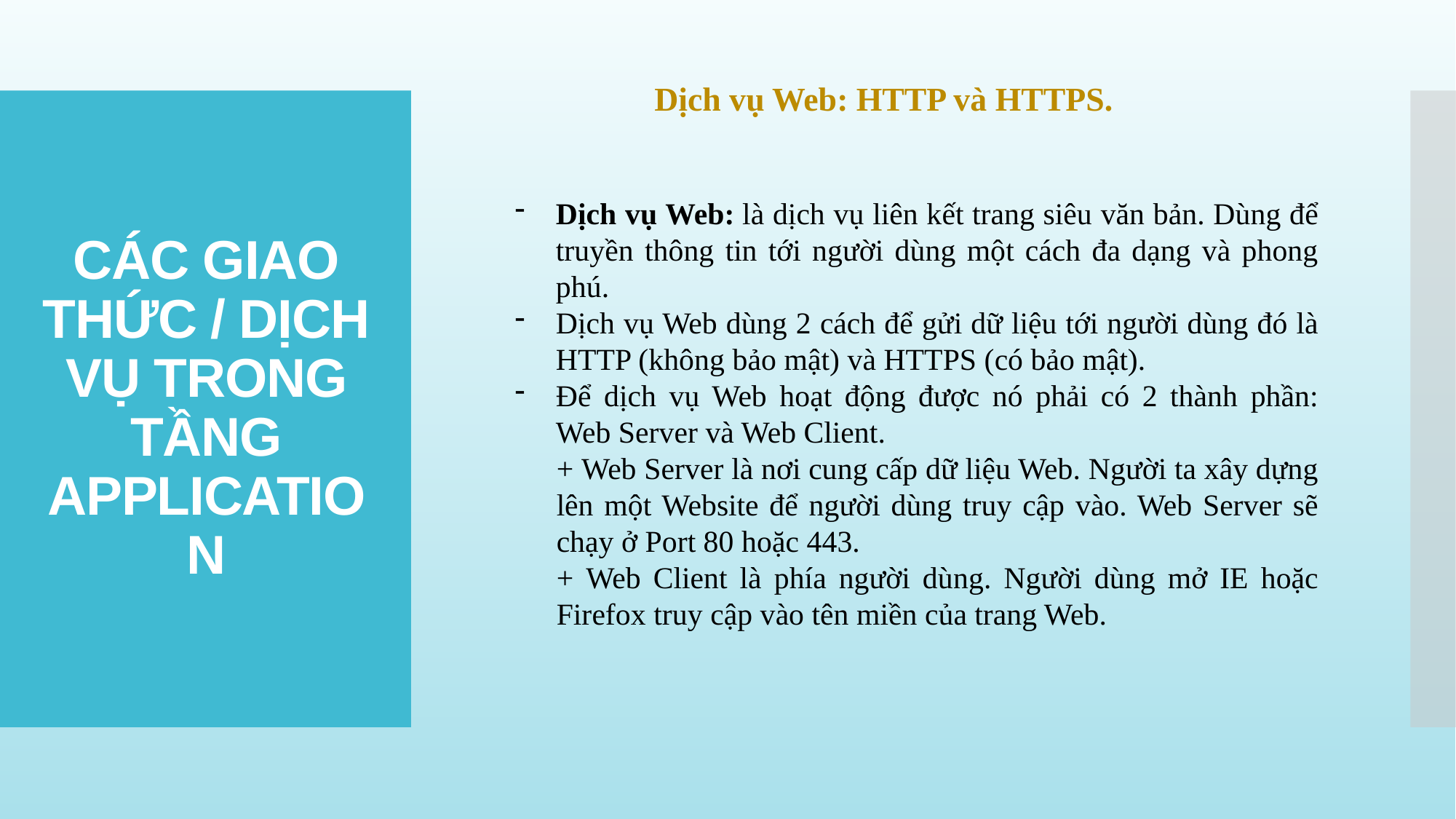

Dịch vụ Web: HTTP và HTTPS.
# CÁC GIAO THỨC / DỊCH VỤ TRONG TẦNG APPLICATION
Dịch vụ Web: là dịch vụ liên kết trang siêu văn bản. Dùng để truyền thông tin tới người dùng một cách đa dạng và phong phú.
Dịch vụ Web dùng 2 cách để gửi dữ liệu tới người dùng đó là HTTP (không bảo mật) và HTTPS (có bảo mật).
Để dịch vụ Web hoạt động được nó phải có 2 thành phần: Web Server và Web Client.
+ Web Server là nơi cung cấp dữ liệu Web. Người ta xây dựng lên một Website để người dùng truy cập vào. Web Server sẽ chạy ở Port 80 hoặc 443.
+ Web Client là phía người dùng. Người dùng mở IE hoặc Firefox truy cập vào tên miền của trang Web.